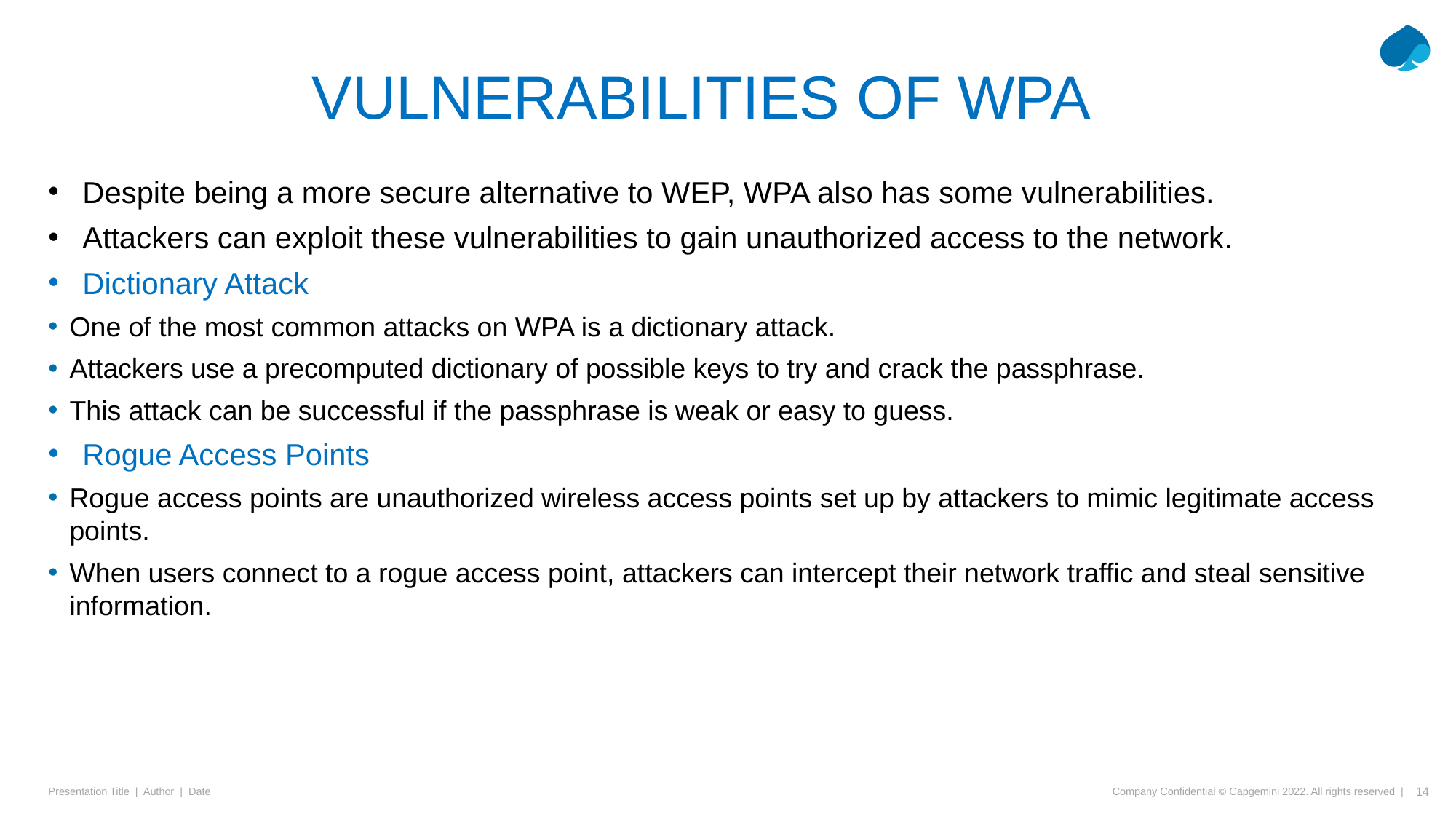

# Vulnerabilities of WPA
Despite being a more secure alternative to WEP, WPA also has some vulnerabilities.
Attackers can exploit these vulnerabilities to gain unauthorized access to the network.
Dictionary Attack
One of the most common attacks on WPA is a dictionary attack.
Attackers use a precomputed dictionary of possible keys to try and crack the passphrase.
This attack can be successful if the passphrase is weak or easy to guess.
Rogue Access Points
Rogue access points are unauthorized wireless access points set up by attackers to mimic legitimate access points.
When users connect to a rogue access point, attackers can intercept their network traffic and steal sensitive information.